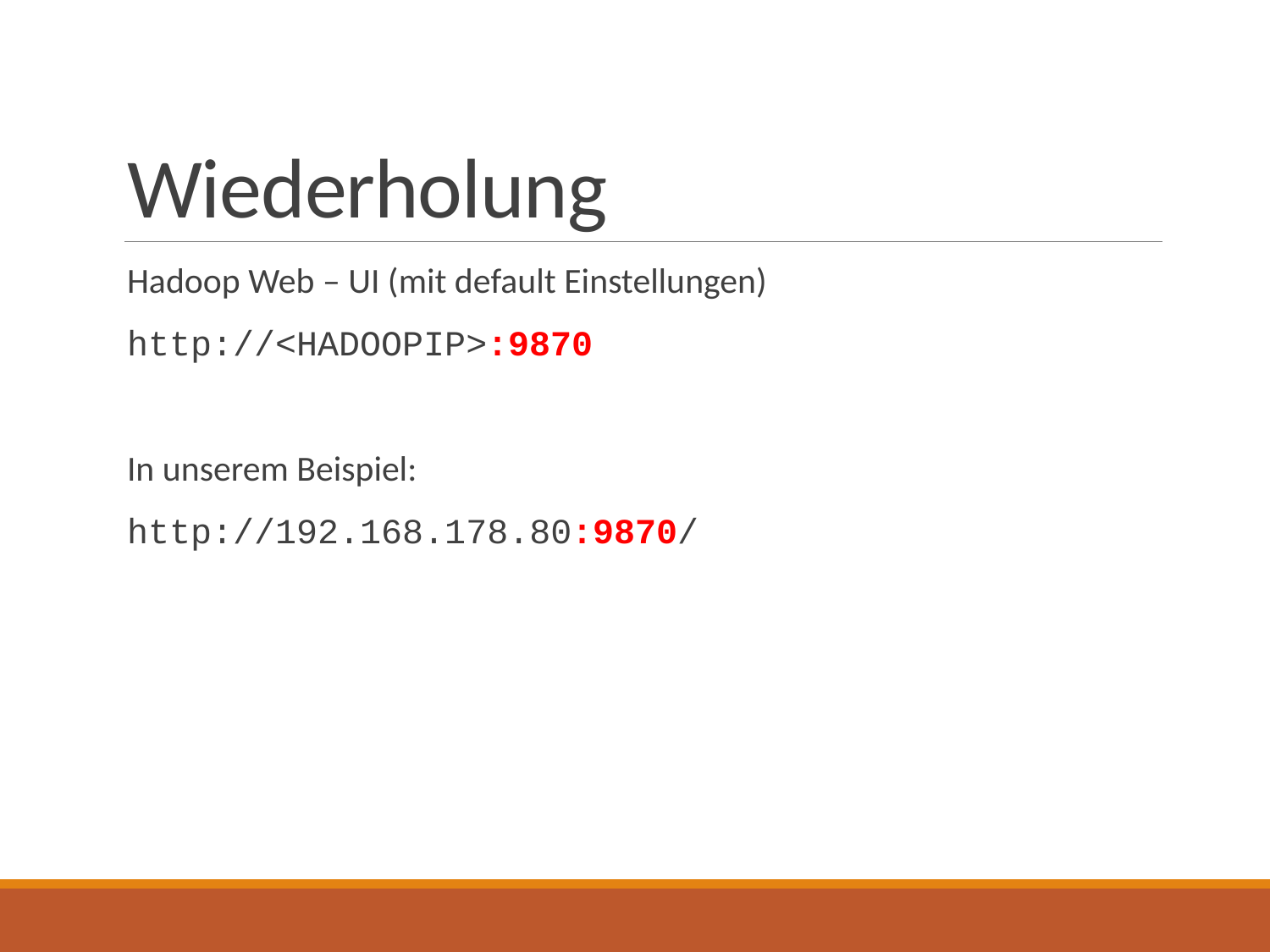

# Wiederholung
Hadoop Web – UI (mit default Einstellungen)
http://<HADOOPIP>:9870

In unserem Beispiel:
http://192.168.178.80:9870/